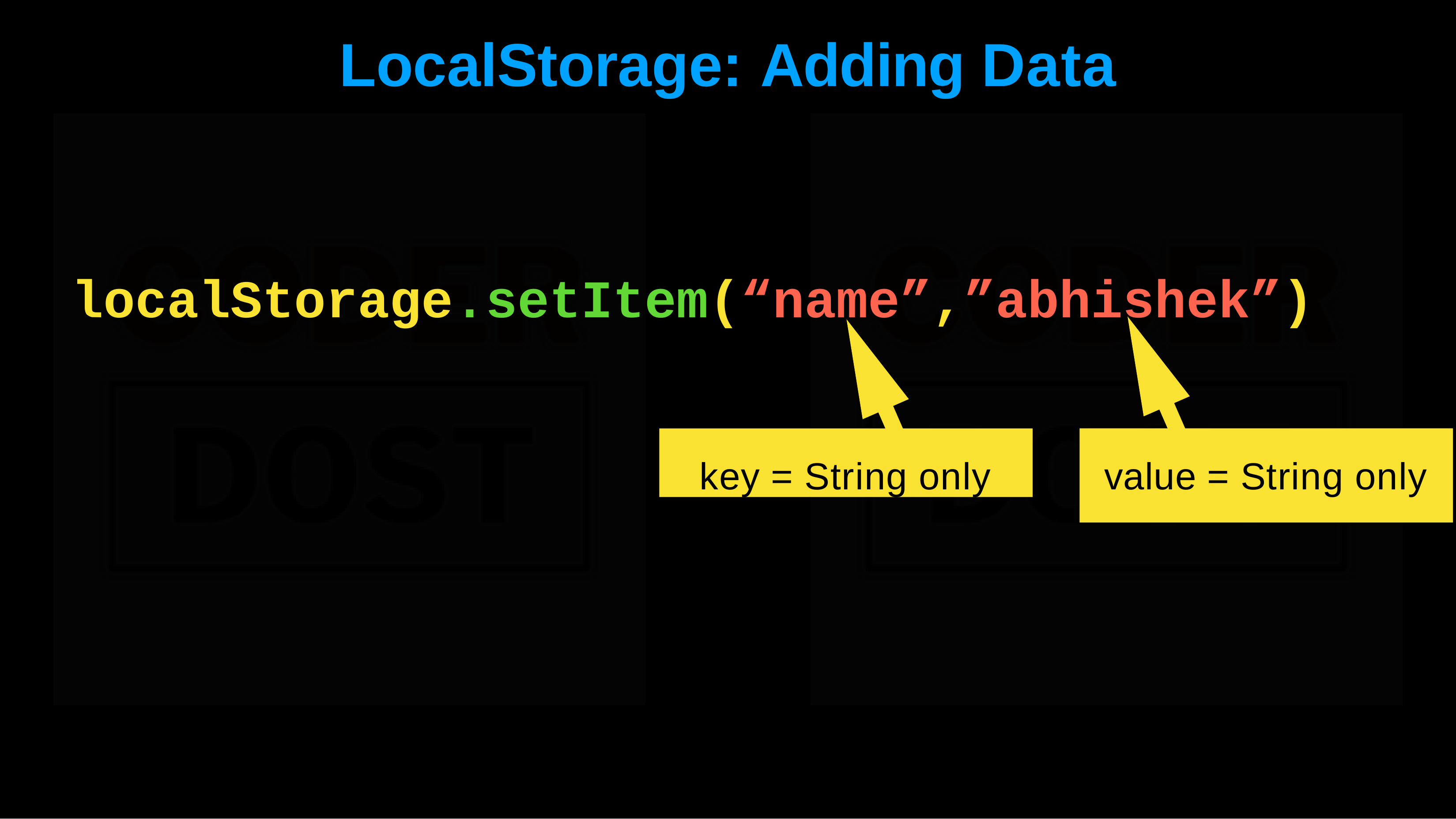

# LocalStorage:	Adding	Data
localStorage.setItem(“name”,”abhishek”)

key = String only

value = String only
value = String only
value = String only